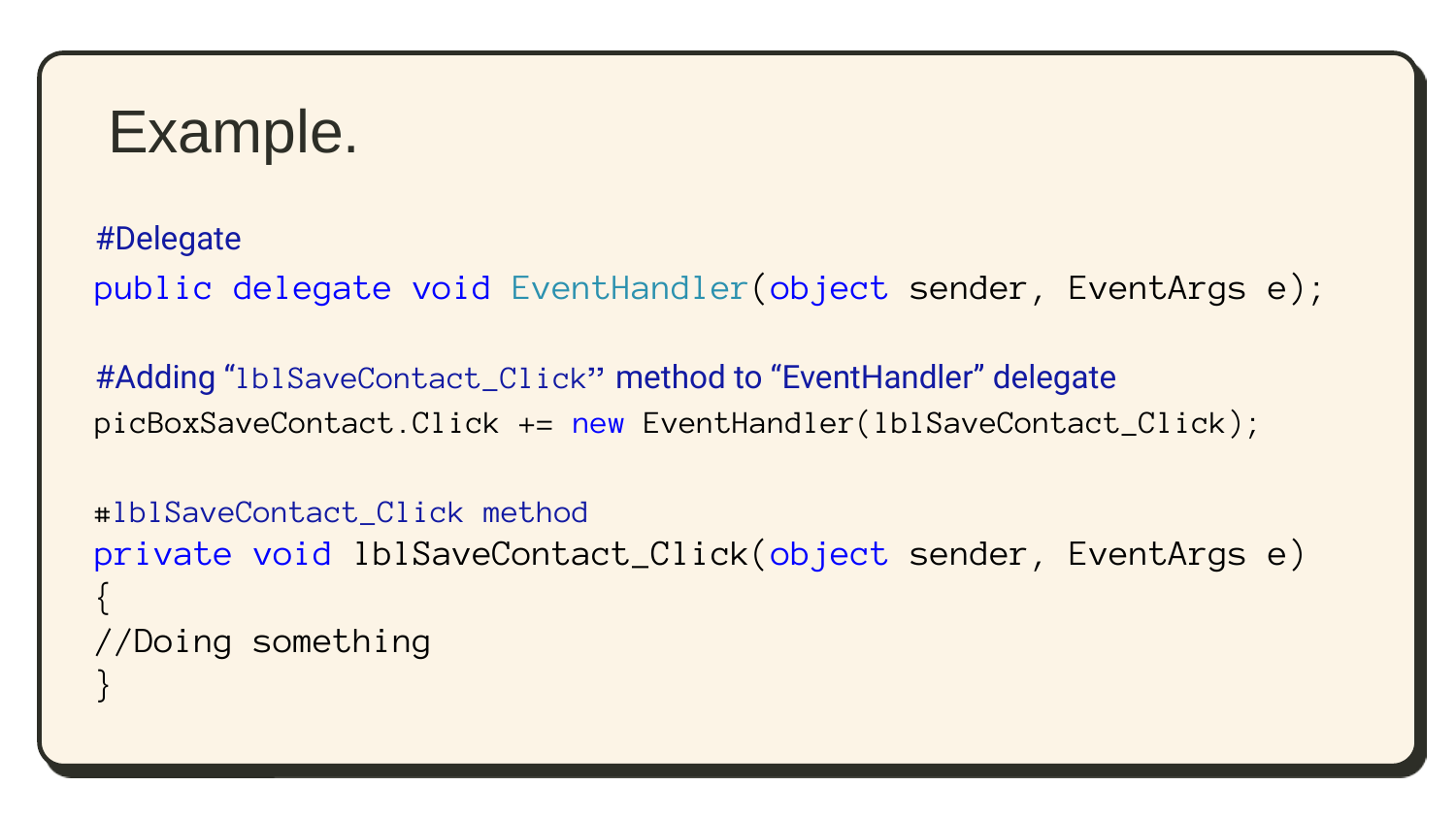

# Example.
#Delegate
public delegate void EventHandler(object sender, EventArgs e);

#Adding “lblSaveContact_Click” method to “EventHandler” delegate
picBoxSaveContact.Click += new EventHandler(lblSaveContact_Click);

#lblSaveContact_Click method
private void lblSaveContact_Click(object sender, EventArgs e)
{
//Doing something
}